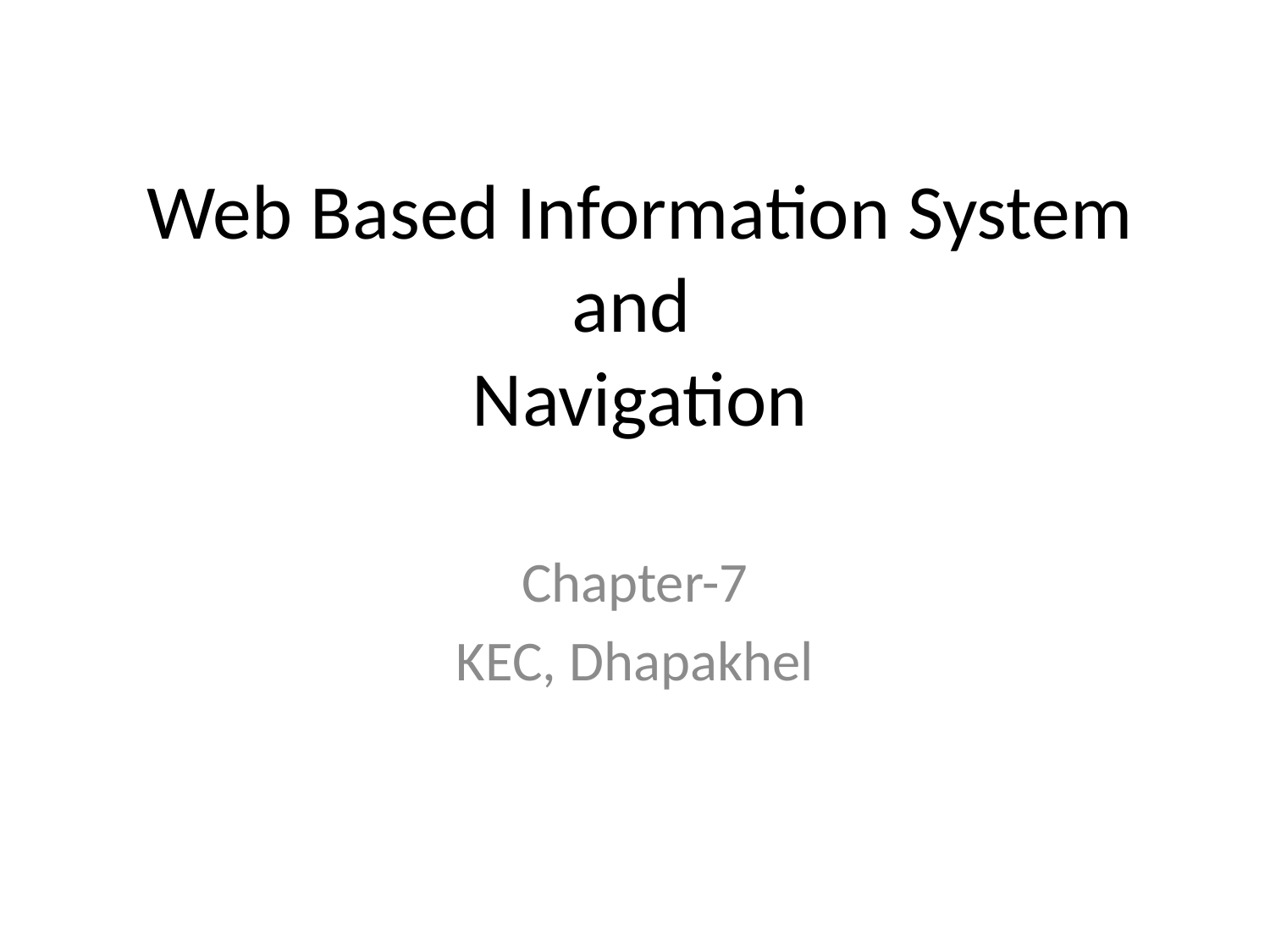

# Web Based Information System and Navigation
Chapter-7
KEC, Dhapakhel